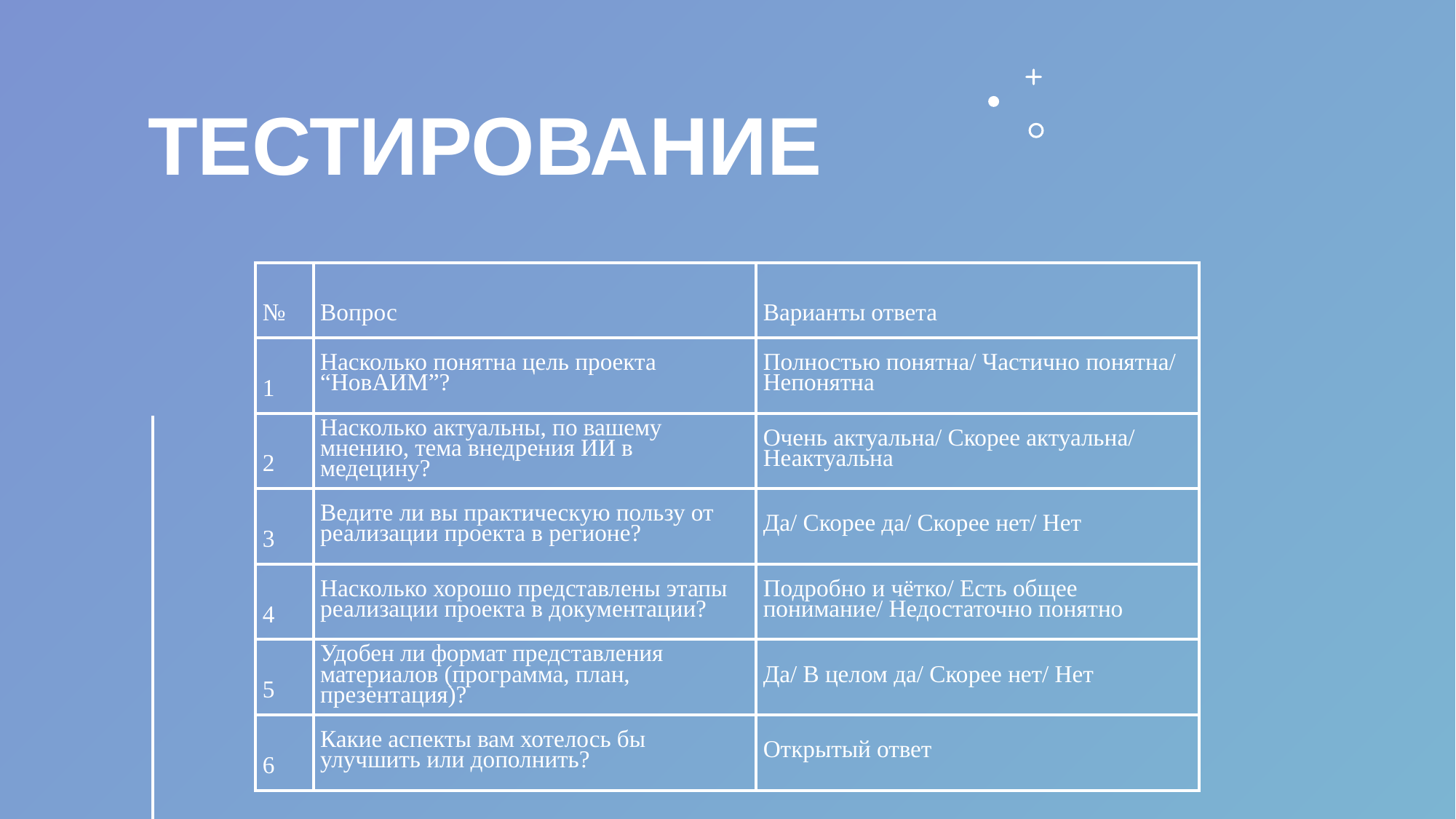

# Тестирование
| № | Вопрос | Варианты ответа |
| --- | --- | --- |
| 1 | Насколько понятна цель проекта “НовАИМ”? | Полностью понятна/ Частично понятна/ Непонятна |
| 2 | Насколько актуальны, по вашему мнению, тема внедрения ИИ в медецину? | Очень актуальна/ Скорее актуальна/ Неактуальна |
| 3 | Ведите ли вы практическую пользу от реализации проекта в регионе? | Да/ Скорее да/ Скорее нет/ Нет |
| 4 | Насколько хорошо представлены этапы реализации проекта в документации? | Подробно и чётко/ Есть общее понимание/ Недостаточно понятно |
| 5 | Удобен ли формат представления материалов (программа, план, презентация)? | Да/ В целом да/ Скорее нет/ Нет |
| 6 | Какие аспекты вам хотелось бы улучшить или дополнить? | Открытый ответ |